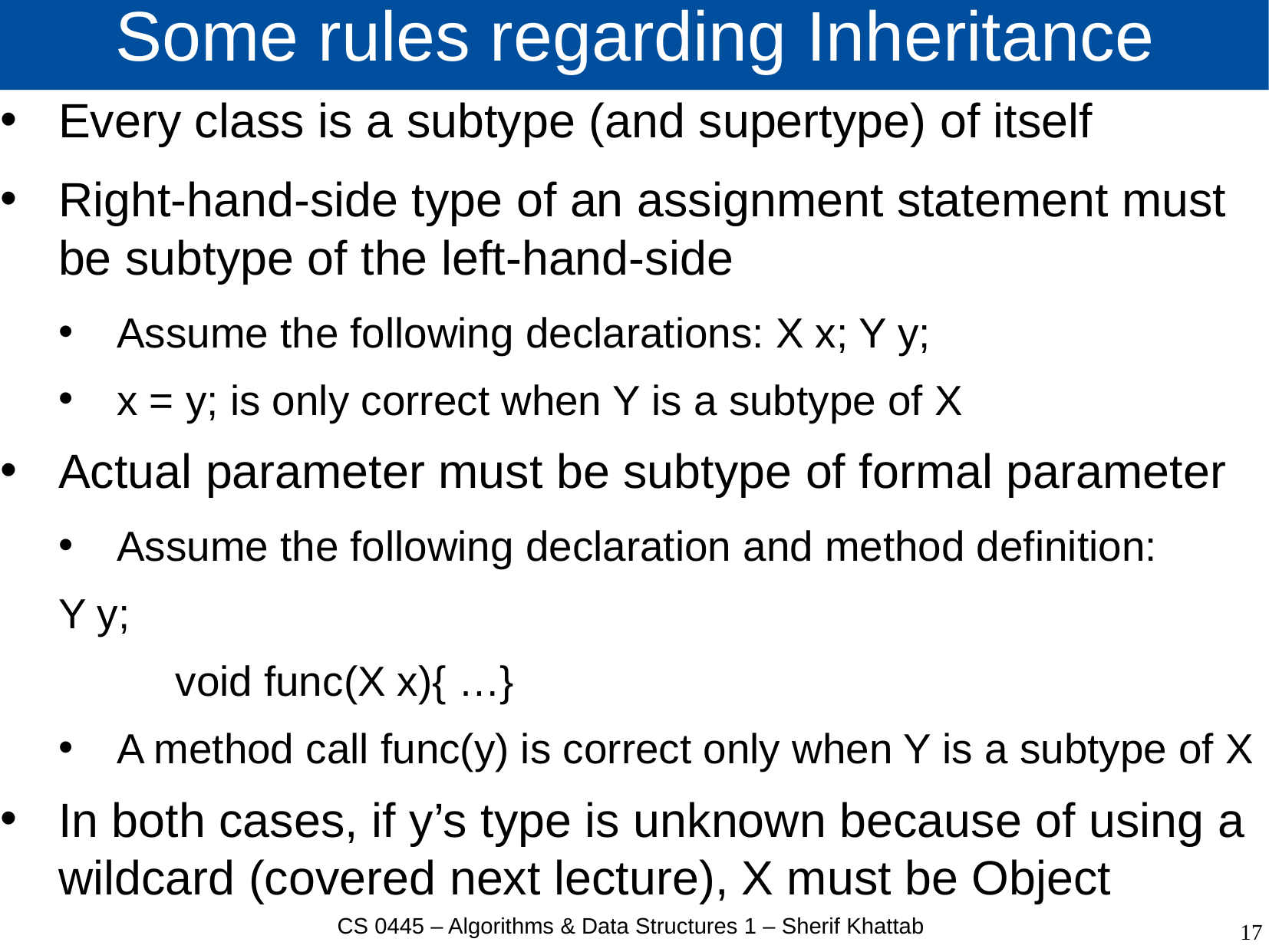

# Some rules regarding Inheritance
Every class is a subtype (and supertype) of itself
Right-hand-side type of an assignment statement must be subtype of the left-hand-side
Assume the following declarations: X x; Y y;
x = y; is only correct when Y is a subtype of X
Actual parameter must be subtype of formal parameter
Assume the following declaration and method definition:
		Y y;
          void func(X x){ …}
A method call func(y) is correct only when Y is a subtype of X
In both cases, if y’s type is unknown because of using a wildcard (covered next lecture), X must be Object
CS 0445 – Algorithms & Data Structures 1 – Sherif Khattab
17